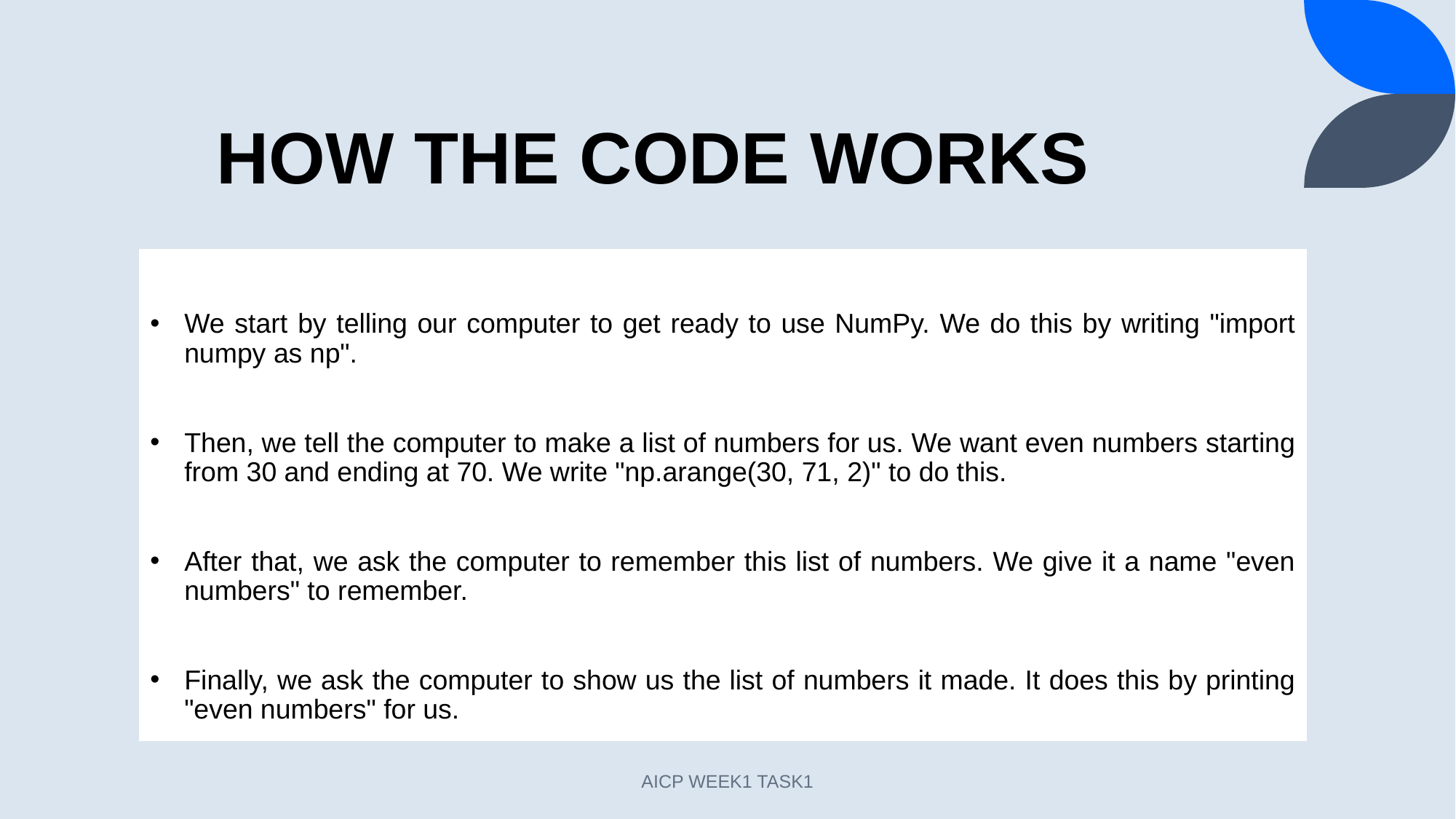

# HOW THE CODE WORKS

We start by telling our computer to get ready to use NumPy. We do this by writing "import numpy as np".

Then, we tell the computer to make a list of numbers for us. We want even numbers starting from 30 and ending at 70. We write "np.arange(30, 71, 2)" to do this.

After that, we ask the computer to remember this list of numbers. We give it a name "even numbers" to remember.

Finally, we ask the computer to show us the list of numbers it made. It does this by printing "even numbers" for us.

AICP WEEK1 TASK1
5